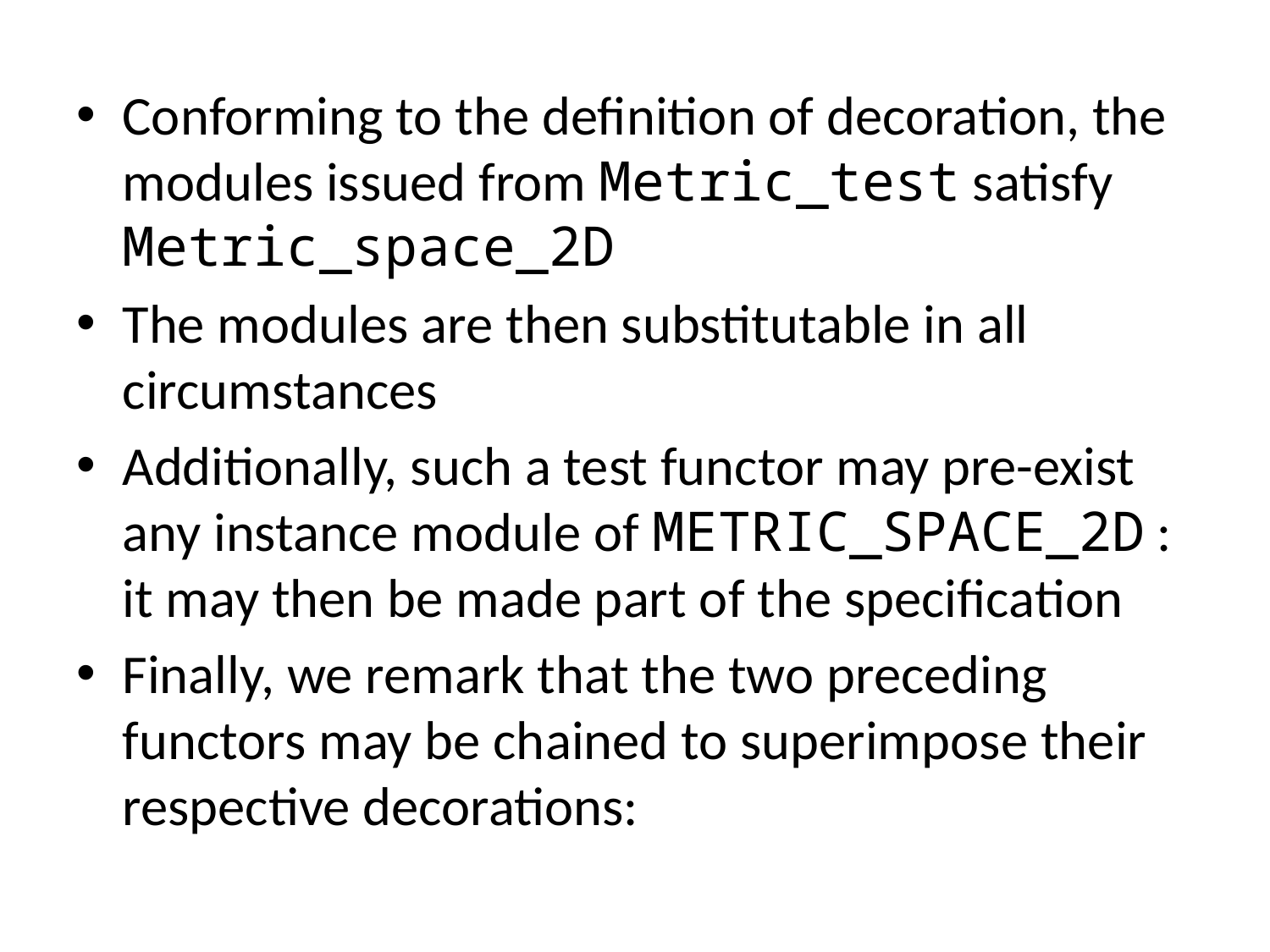

Conforming to the definition of decoration, the modules issued from Metric_test satisfy Metric_space_2D
The modules are then substitutable in all circumstances
Additionally, such a test functor may pre-exist any instance module of METRIC_SPACE_2D : it may then be made part of the specification
Finally, we remark that the two preceding functors may be chained to superimpose their respective decorations: